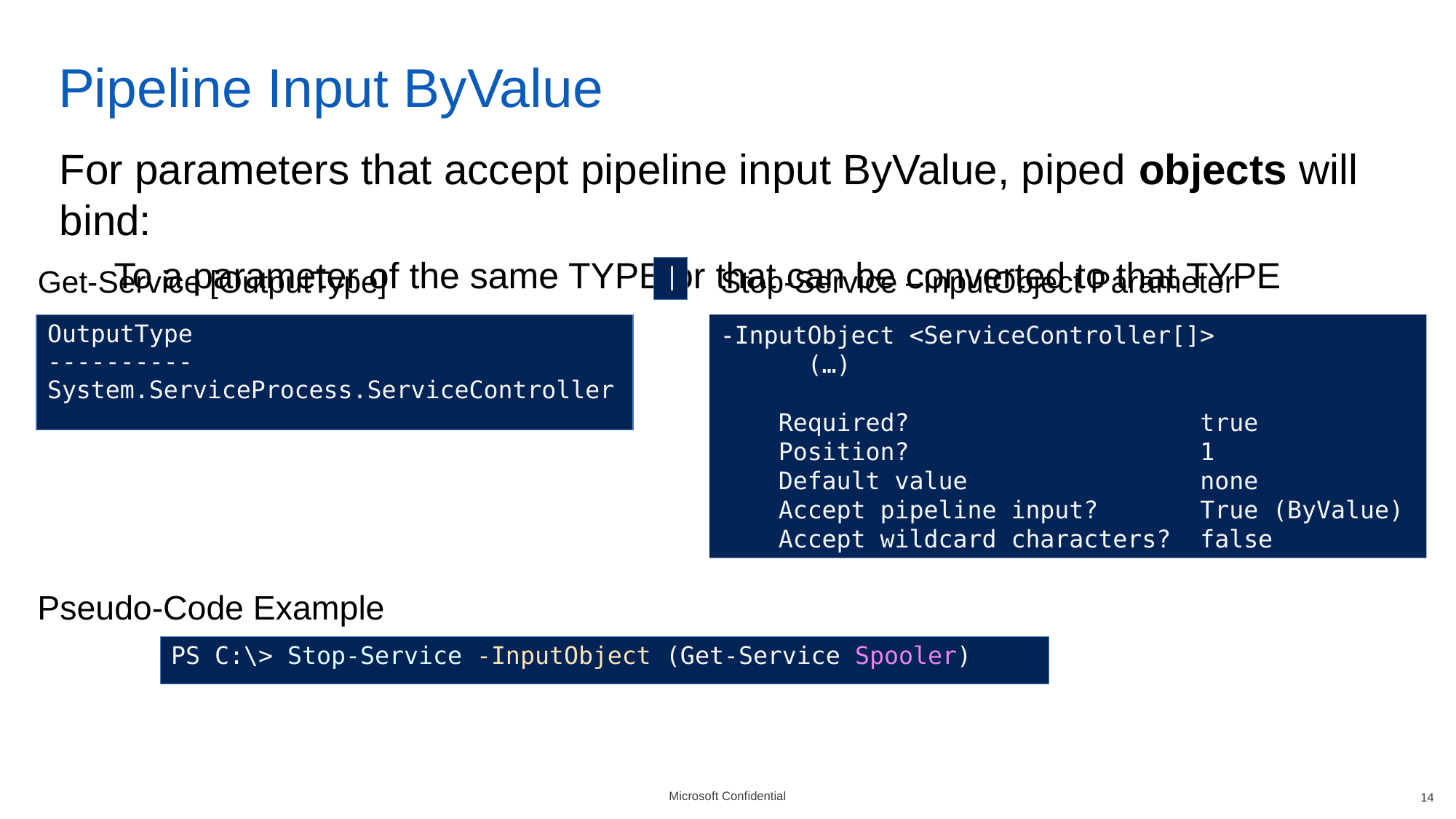

# Pipeline Input ByValue
For parameters that accept pipeline input ByValue, piped objects will bind:
To a parameter of the same TYPE or that can be converted to that TYPE
Stop-Service –InputObject Parameter
Get-Service [OutputType]
| | |
| --- |
| OutputType ---------- System.ServiceProcess.ServiceController |
| --- |
-InputObject <ServiceController[]>
      (…)

    Required?                    true
    Position?                    1
    Default value                none
    Accept pipeline input?       True (ByValue)
    Accept wildcard characters?  false
Pseudo-Code Example
| PS C:\> Stop-Service -InputObject (Get-Service Spooler) |
| --- |
14